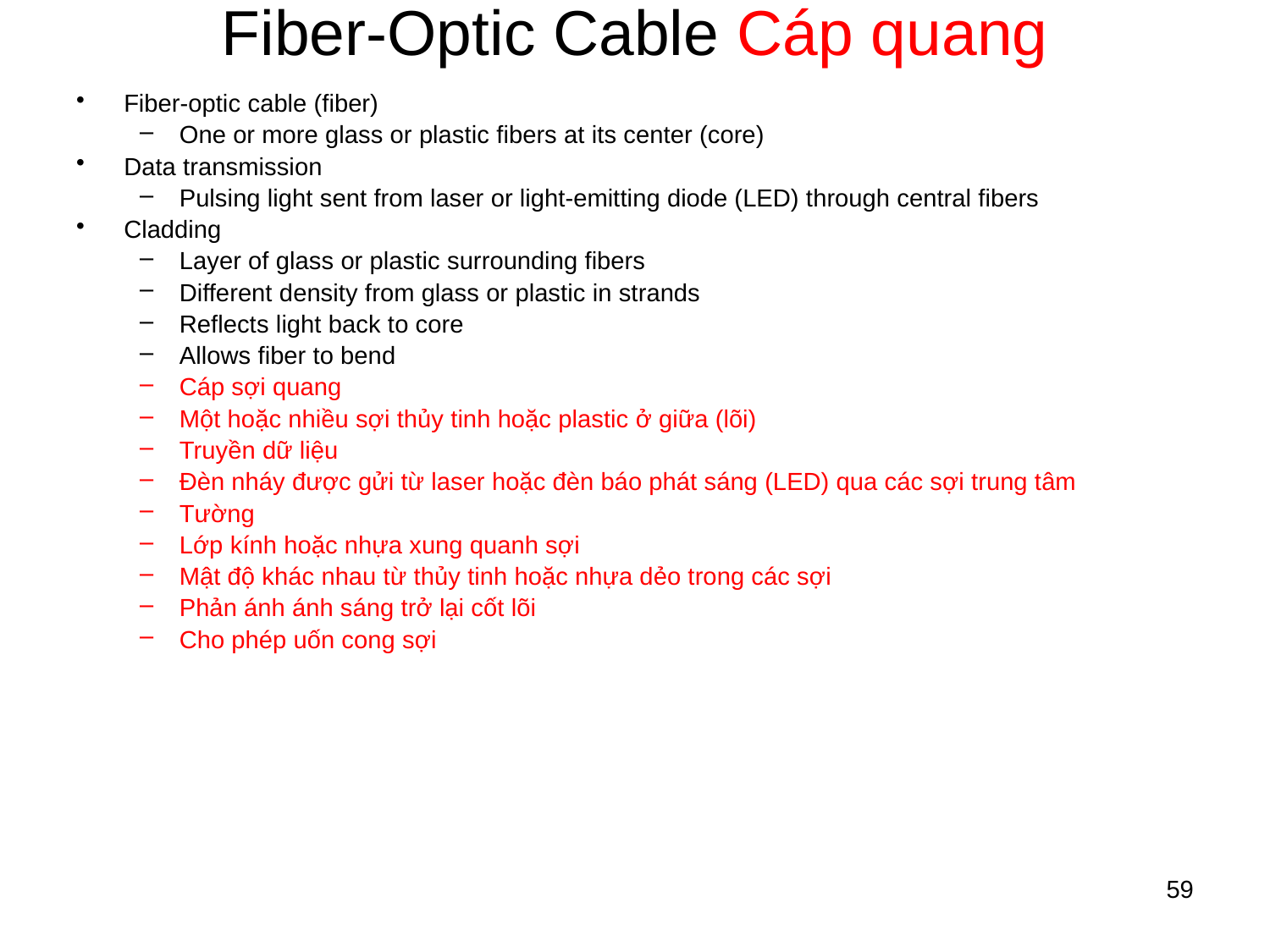

# Fiber-Optic Cable Cáp quang
Fiber-optic cable (fiber)
One or more glass or plastic fibers at its center (core)
Data transmission
Pulsing light sent from laser or light-emitting diode (LED) through central fibers
Cladding
Layer of glass or plastic surrounding fibers
Different density from glass or plastic in strands
Reflects light back to core
Allows fiber to bend
Cáp sợi quang
Một hoặc nhiều sợi thủy tinh hoặc plastic ở giữa (lõi)
Truyền dữ liệu
Đèn nháy được gửi từ laser hoặc đèn báo phát sáng (LED) qua các sợi trung tâm
Tường
Lớp kính hoặc nhựa xung quanh sợi
Mật độ khác nhau từ thủy tinh hoặc nhựa dẻo trong các sợi
Phản ánh ánh sáng trở lại cốt lõi
Cho phép uốn cong sợi
59